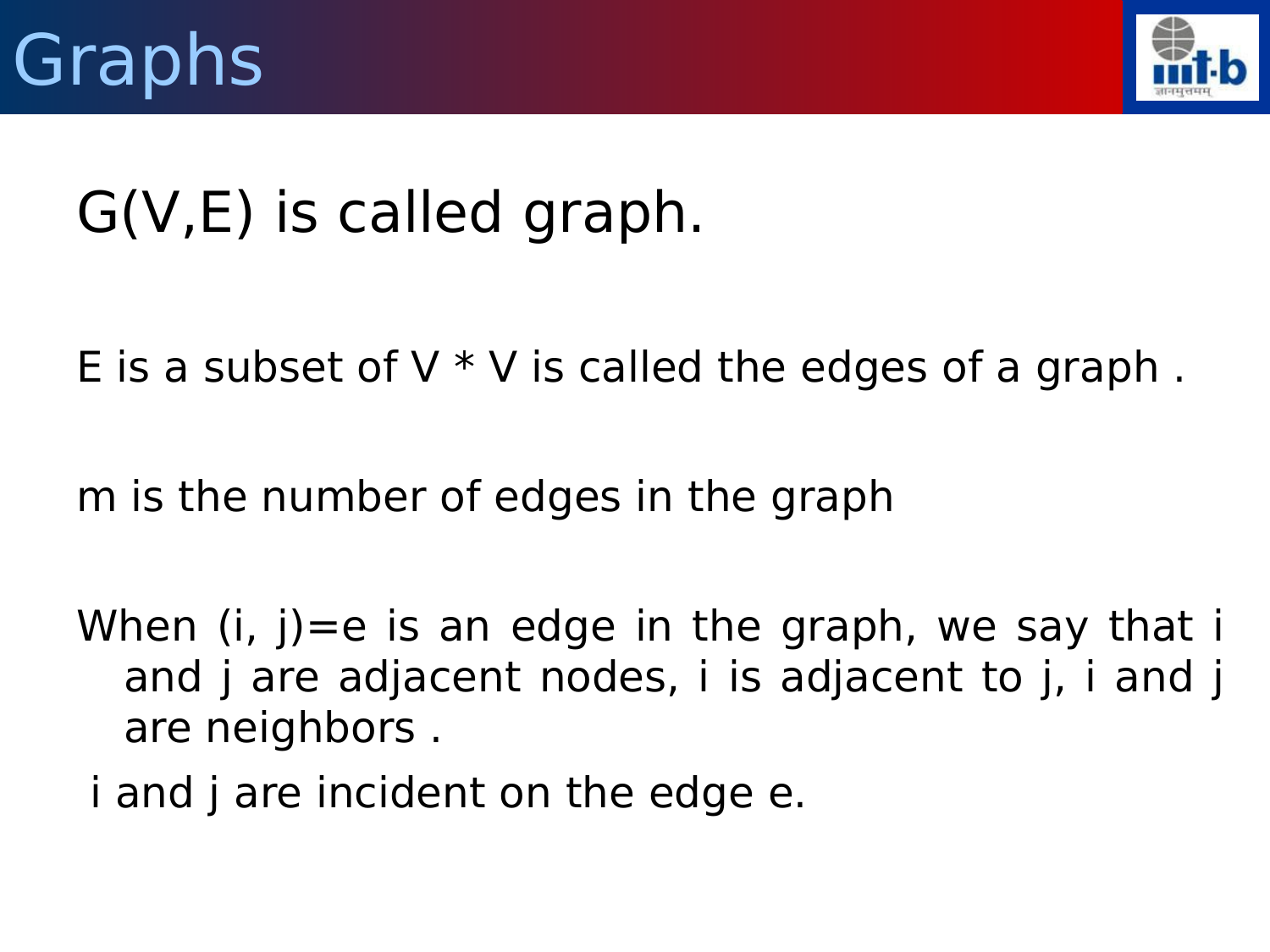

Graphs
G(V,E) is called graph.

E is a subset of V * V is called the edges of a graph .

m is the number of edges in the graph

When (i, j)=e is an edge in the graph, we say that i and j are adjacent nodes, i is adjacent to j, i and j are neighbors .
 i and j are incident on the edge e.